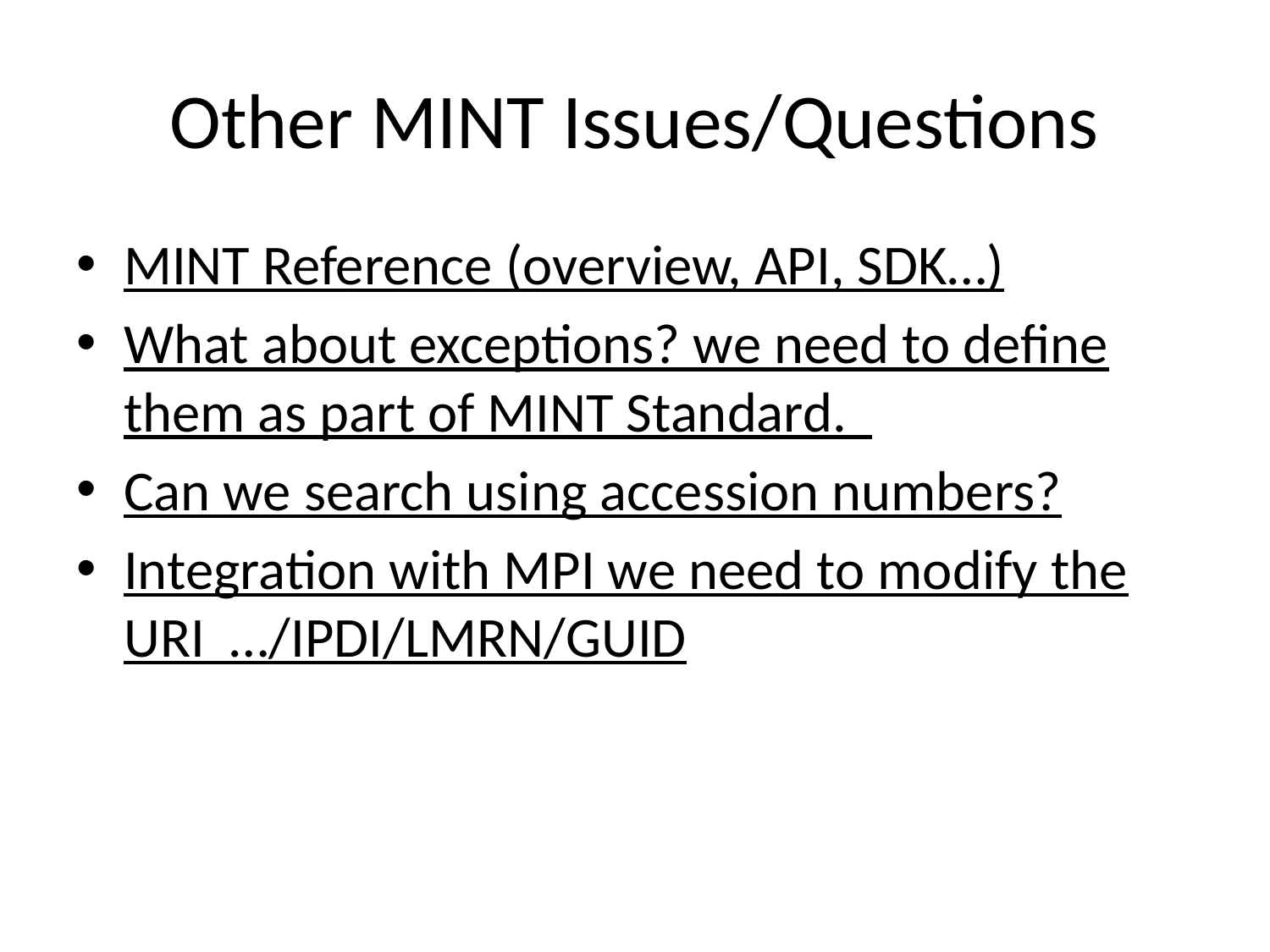

# Other MINT Issues/Questions
MINT Reference (overview, API, SDK…)
What about exceptions? we need to define them as part of MINT Standard.
Can we search using accession numbers?
Integration with MPI we need to modify the URI  …/IPDI/LMRN/GUID